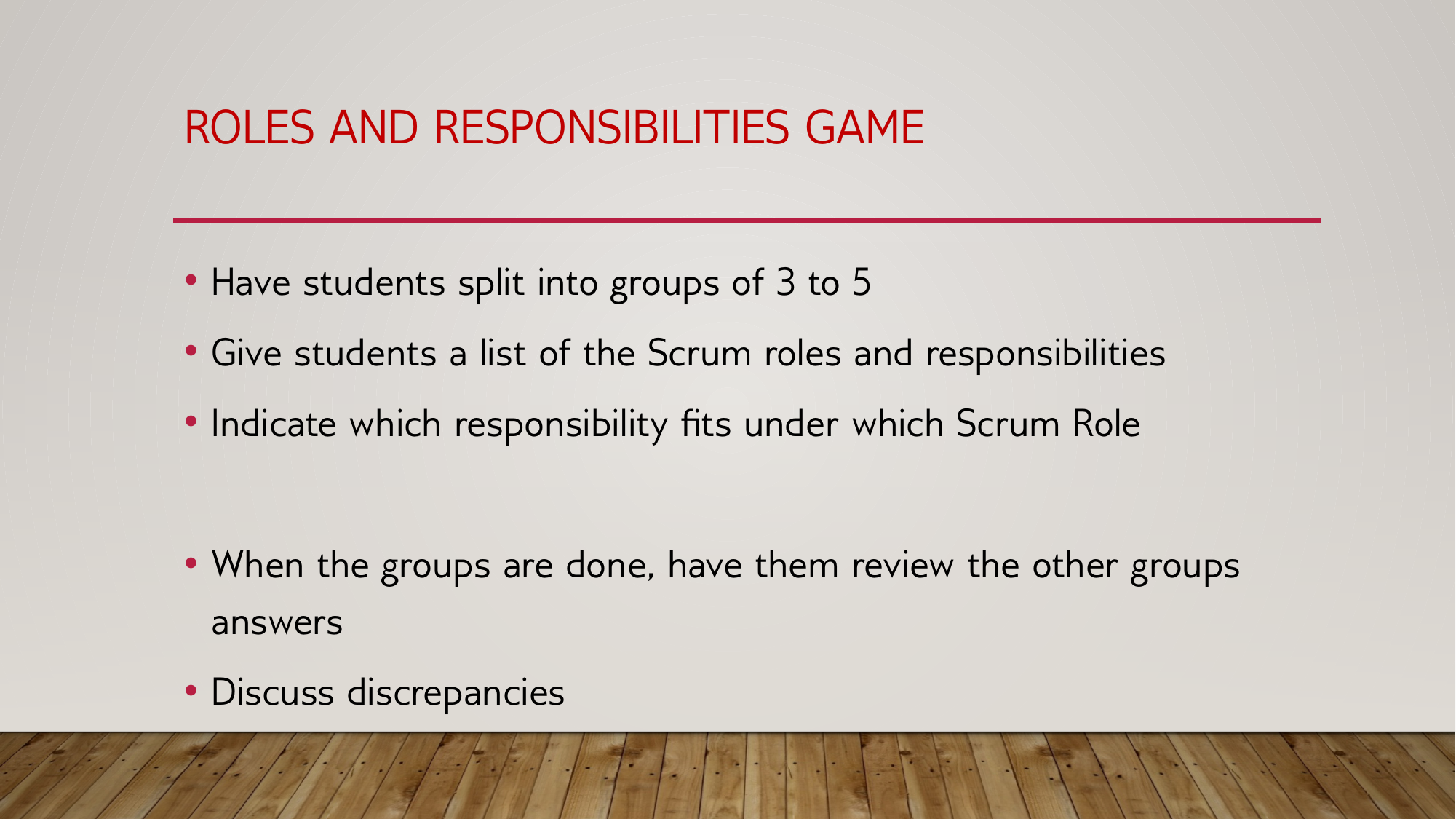

# Roles and responsibilities game
Have students split into groups of 3 to 5
Give students a list of the Scrum roles and responsibilities
Indicate which responsibility fits under which Scrum Role

When the groups are done, have them review the other groups answers
Discuss discrepancies